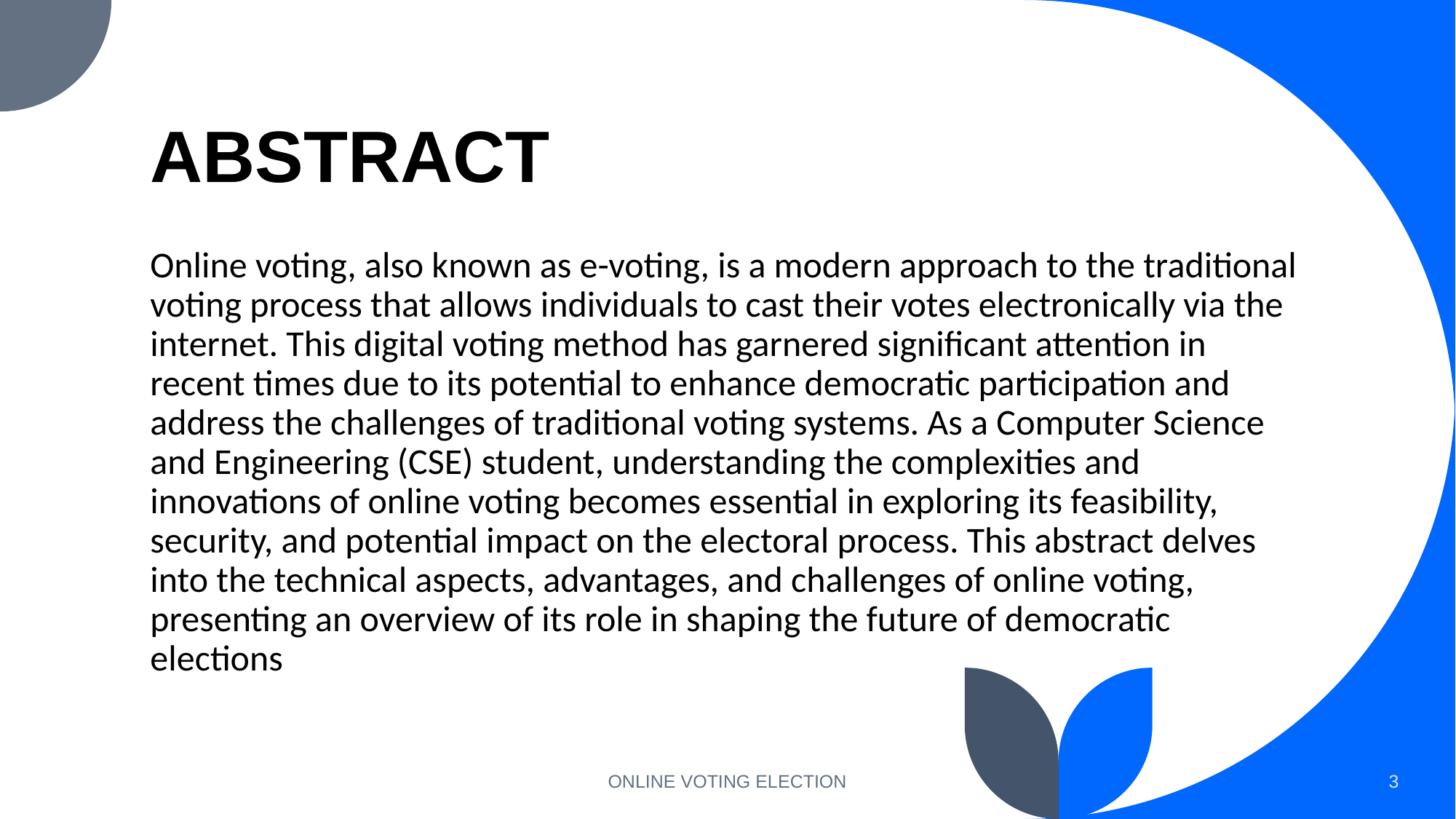

# ABSTRACT
Online voting, also known as e-voting, is a modern approach to the traditional voting process that allows individuals to cast their votes electronically via the internet. This digital voting method has garnered significant attention in recent times due to its potential to enhance democratic participation and address the challenges of traditional voting systems. As a Computer Science and Engineering (CSE) student, understanding the complexities and innovations of online voting becomes essential in exploring its feasibility, security, and potential impact on the electoral process. This abstract delves into the technical aspects, advantages, and challenges of online voting, presenting an overview of its role in shaping the future of democratic elections
ONLINE VOTING ELECTION
3